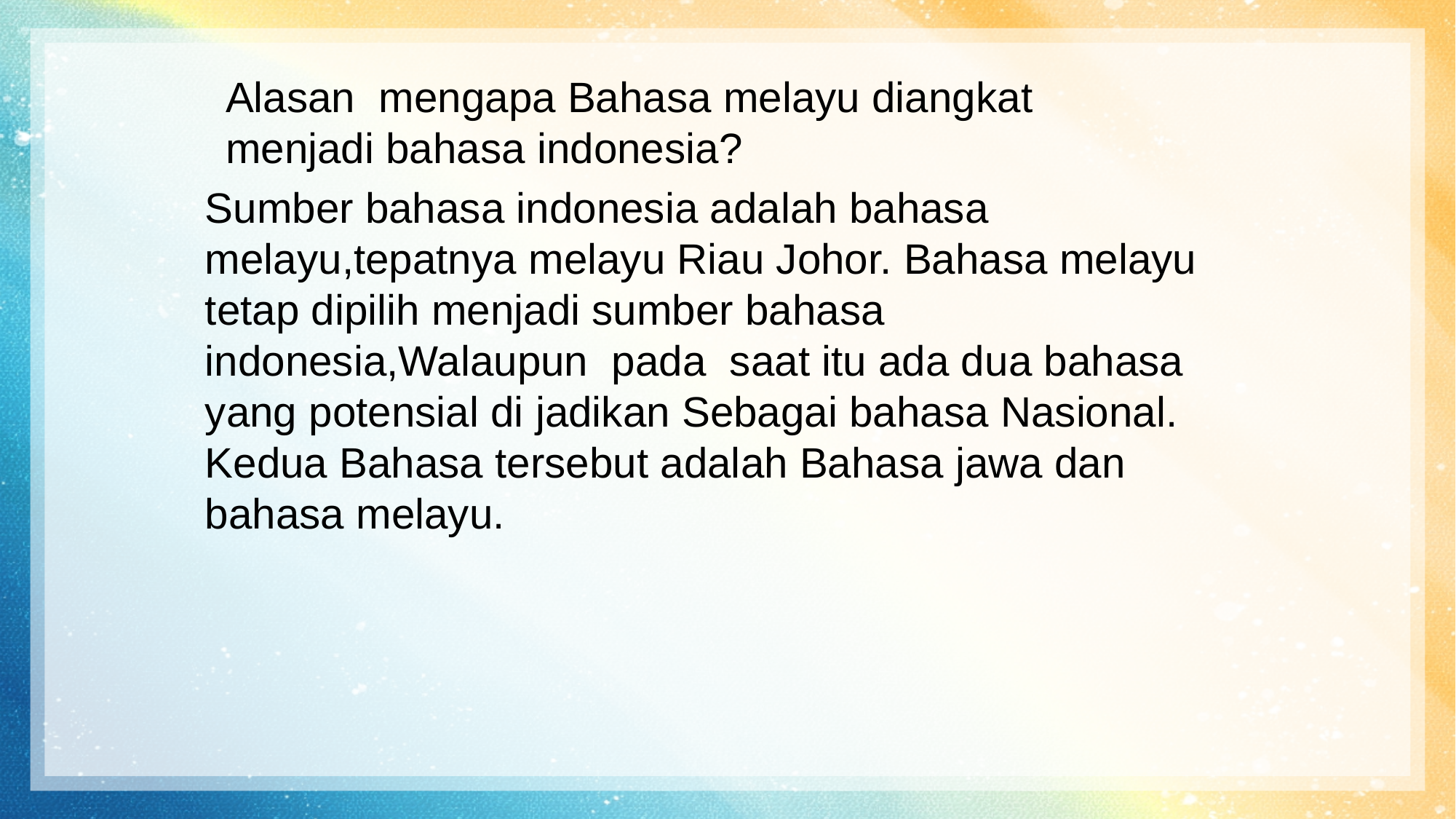

Alasan  mengapa Bahasa melayu diangkat  menjadi bahasa indonesia?
Sumber bahasa indonesia adalah bahasa melayu,tepatnya melayu Riau Johor. Bahasa melayu tetap dipilih menjadi sumber bahasa indonesia,Walaupun  pada  saat itu ada dua bahasa yang potensial di jadikan Sebagai bahasa Nasional. Kedua Bahasa tersebut adalah Bahasa jawa dan bahasa melayu.